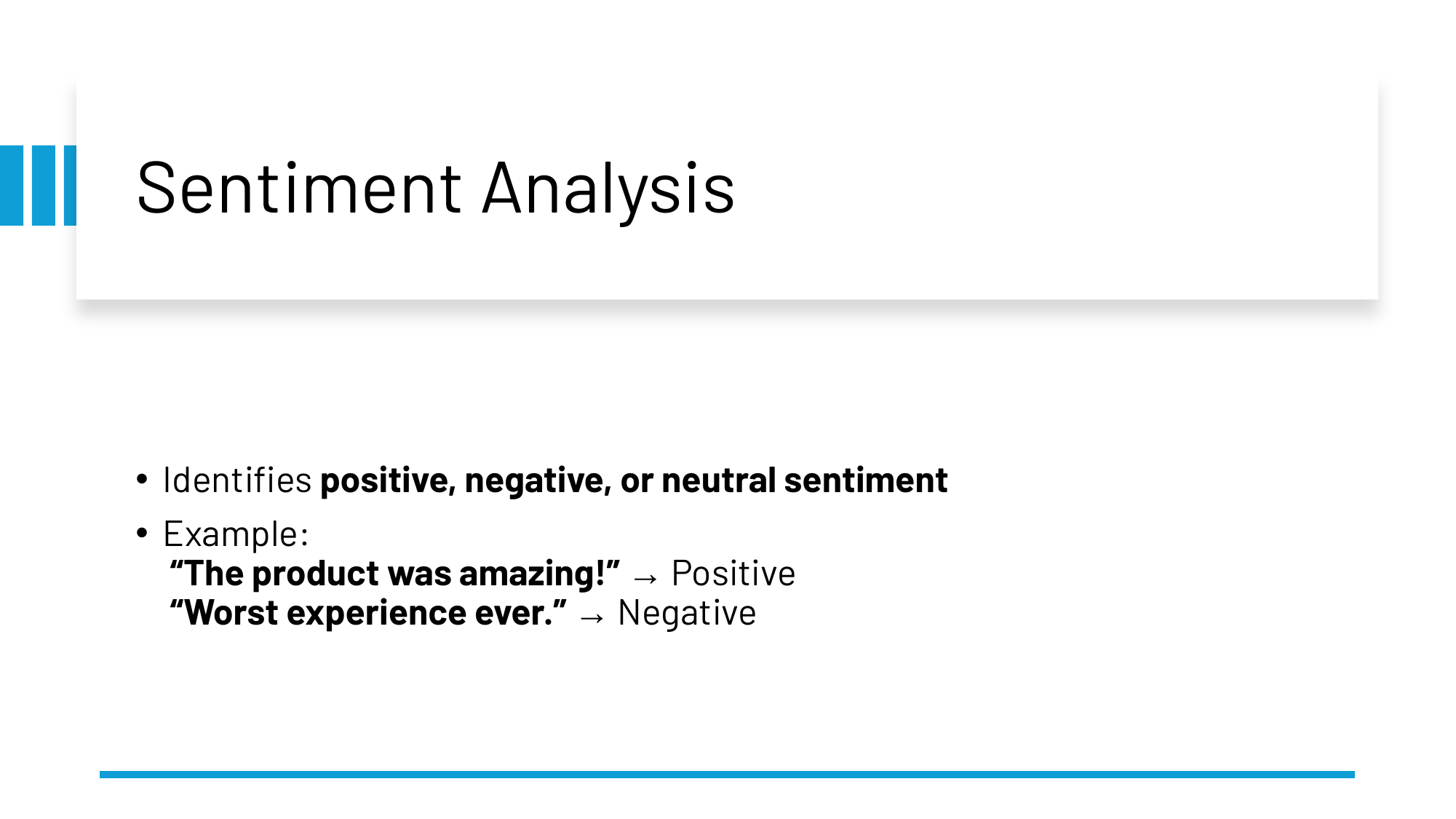

# Sentiment Analysis

Identifies positive, negative, or neutral sentiment
Example:
 “The product was amazing!” → Positive
 “Worst experience ever.” → Negative